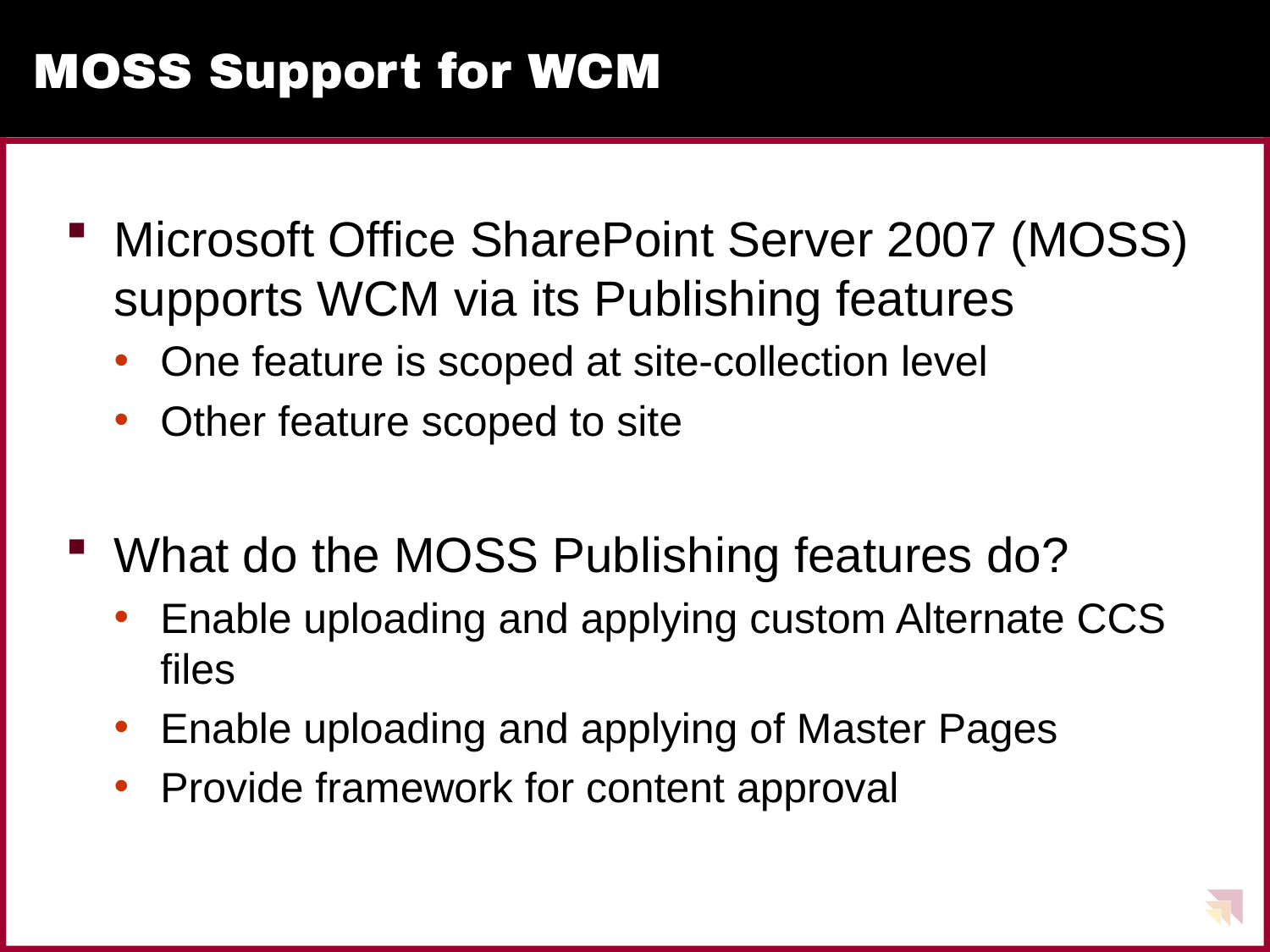

# MOSS Support for WCM
Microsoft Office SharePoint Server 2007 (MOSS) supports WCM via its Publishing features
One feature is scoped at site-collection level
Other feature scoped to site

What do the MOSS Publishing features do?
Enable uploading and applying custom Alternate CCS files
Enable uploading and applying of Master Pages
Provide framework for content approval